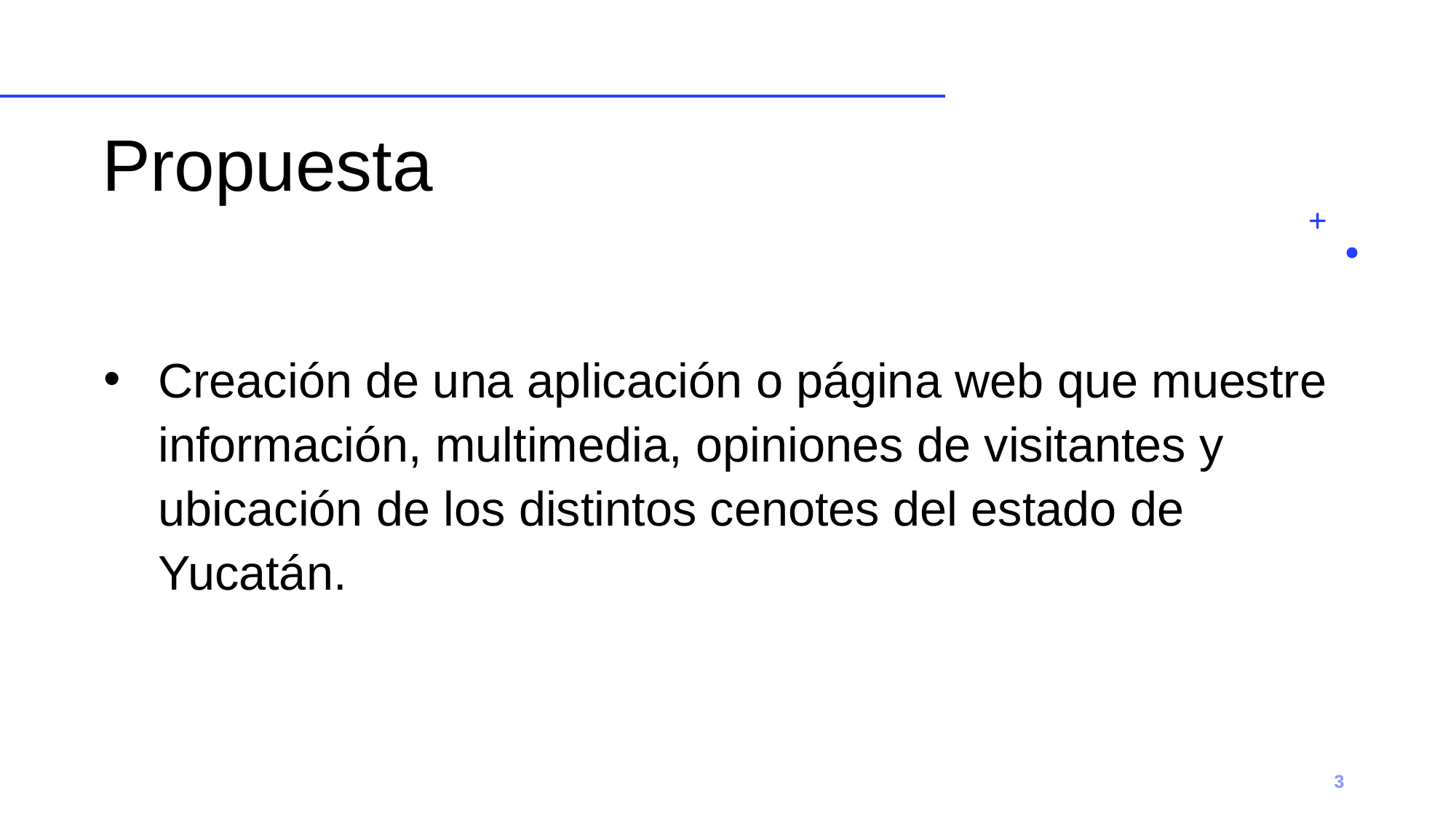

# Propuesta
Creación de una aplicación o página web que muestre información, multimedia, opiniones de visitantes y ubicación de los distintos cenotes del estado de Yucatán.
3